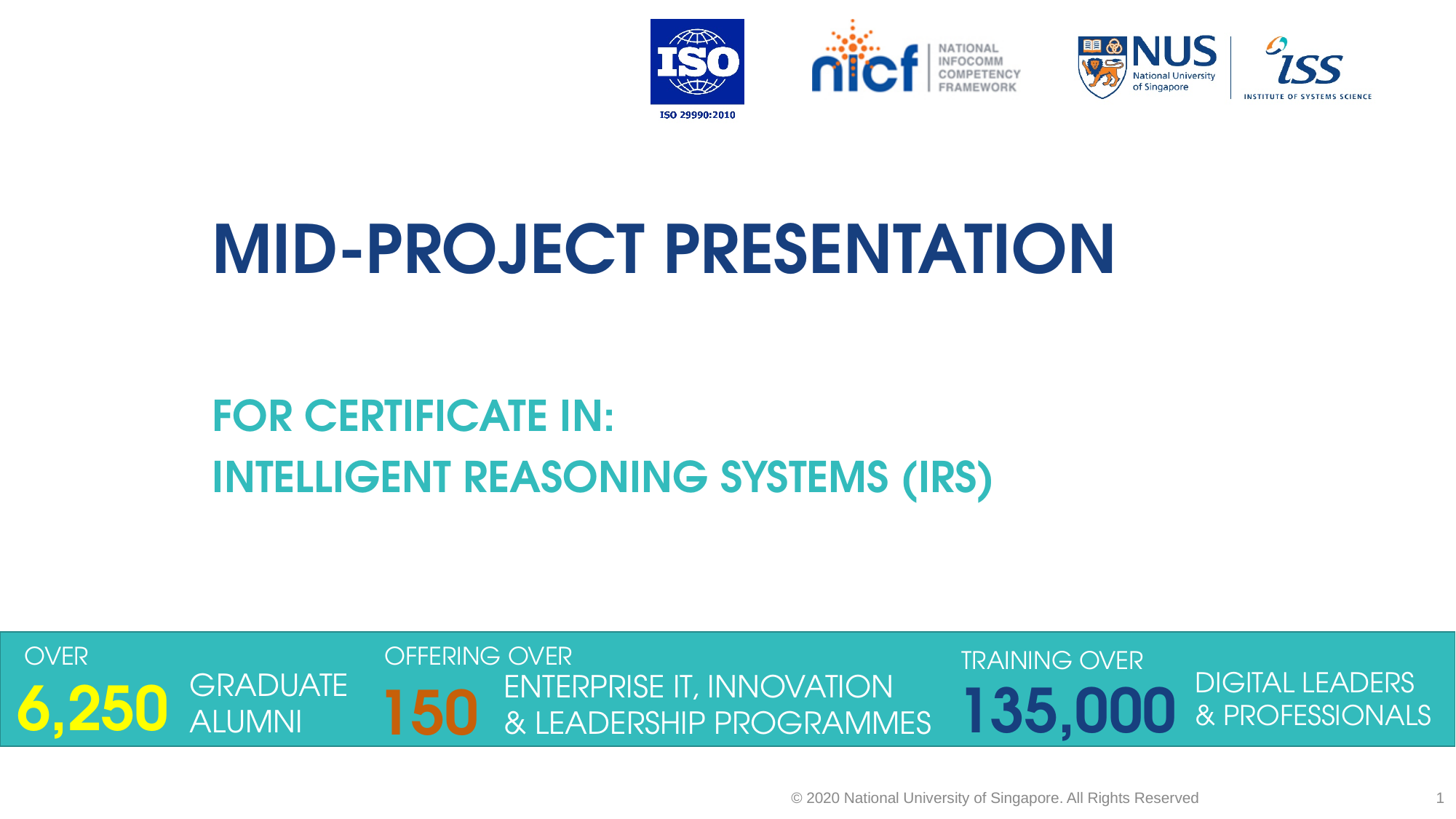

# Mid-Project Presentation
for certificate IN:
intelligent reasoning systems (IRS)

OVER
OFFERING OVER
TRAINING OVER
DIGITAL LEADERS
& PROFESSIONALS
GRADUATE
ALUMNI
ENTERPRISE IT, INNOVATION
& LEADERSHIP PROGRAMMES
6,250
135,000
150
© 2020 National University of Singapore. All Rights Reserved
1